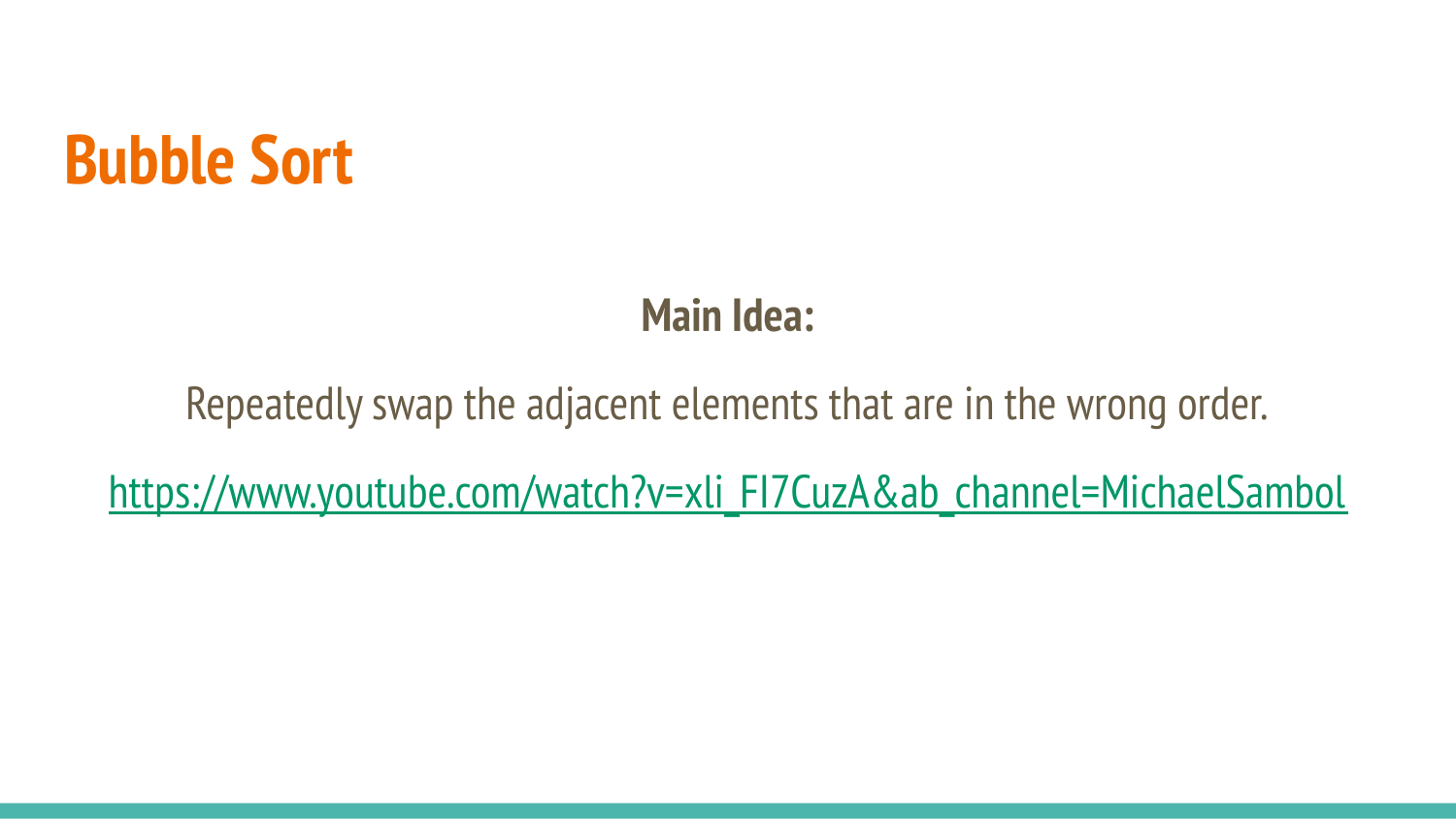

# Bubble Sort
Main Idea:
Repeatedly swap the adjacent elements that are in the wrong order.
https://www.youtube.com/watch?v=xli_FI7CuzA&ab_channel=MichaelSambol